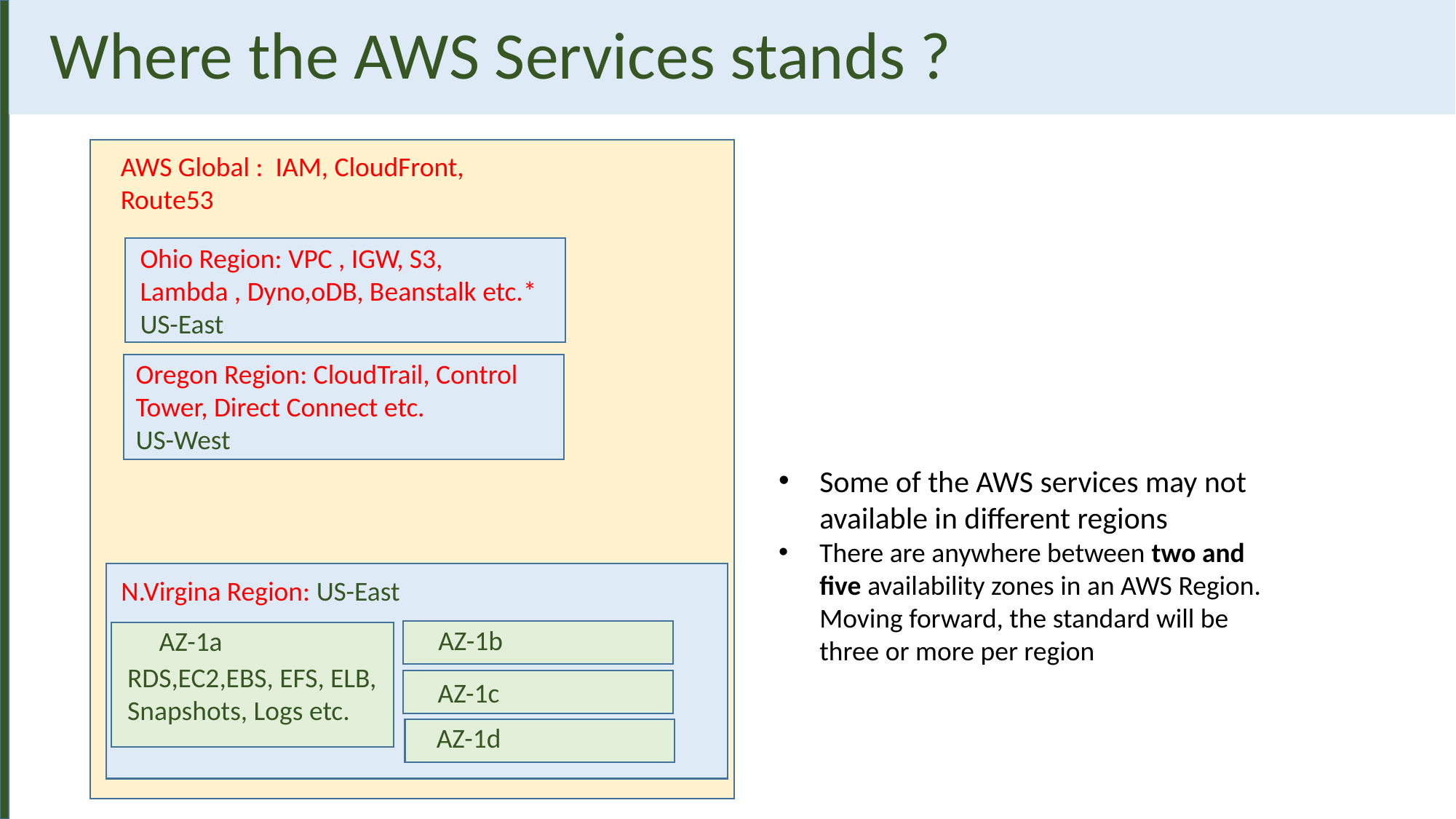

Where the AWS Services stands ?

AWS Global :  IAM, CloudFront, Route53
Ohio Region: VPC , IGW, S3, Lambda , Dyno,oDB, Beanstalk etc.*
US-East

Oregon Region: CloudTrail, Control Tower, Direct Connect etc.
US-West

Some of the AWS services may not available in different regions
There are anywhere between two and five availability zones in an AWS Region. Moving forward, the standard will be three or more per region

N.Virgina Region: US-East
AZ-1b
AZ-1a

RDS,EC2,EBS, EFS, ELB, Snapshots, Logs etc.
AZ-1c

AZ-1d